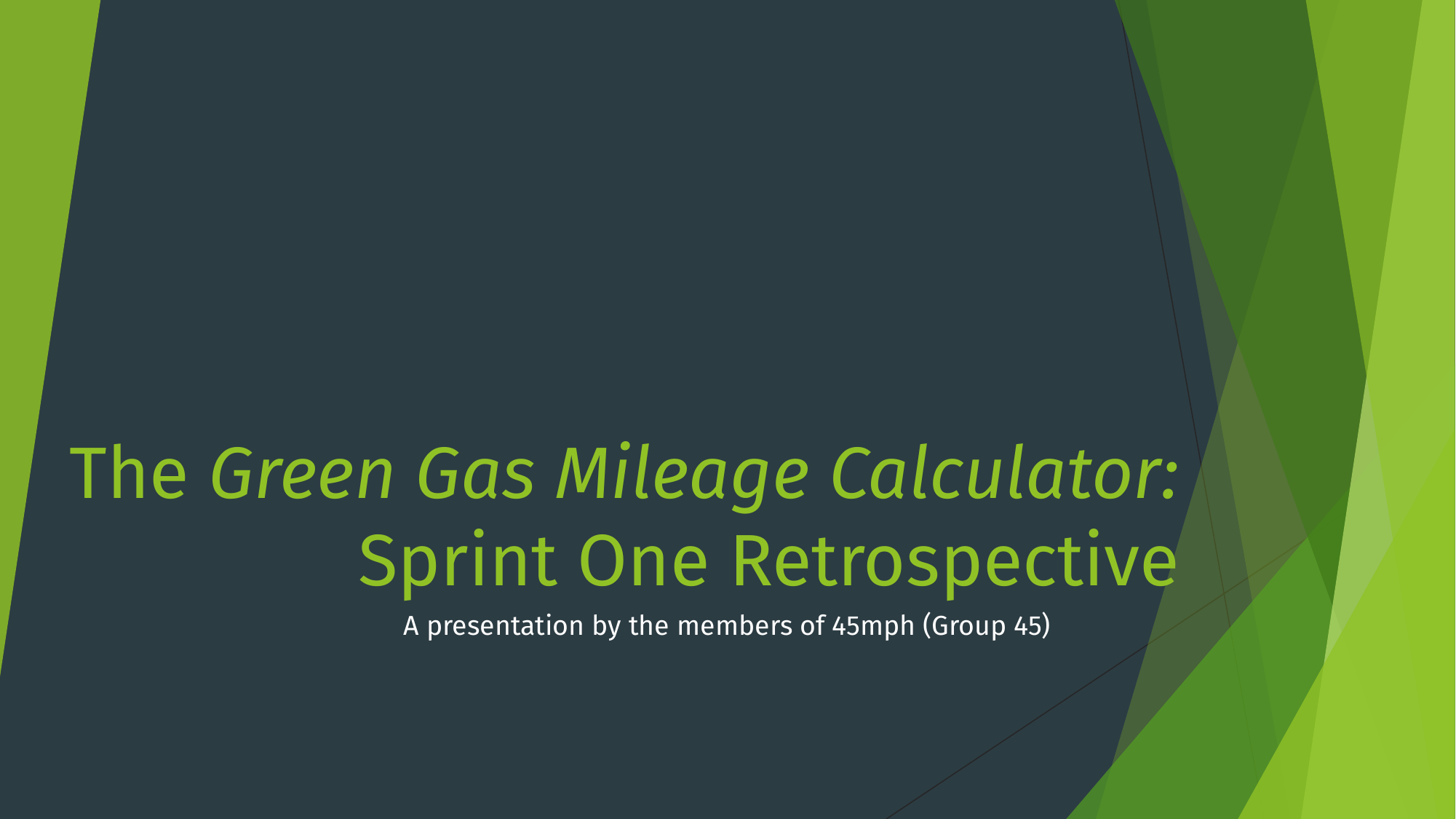

# The Green Gas Mileage Calculator: Sprint One Retrospective
A presentation by the members of 45mph (Group 45)